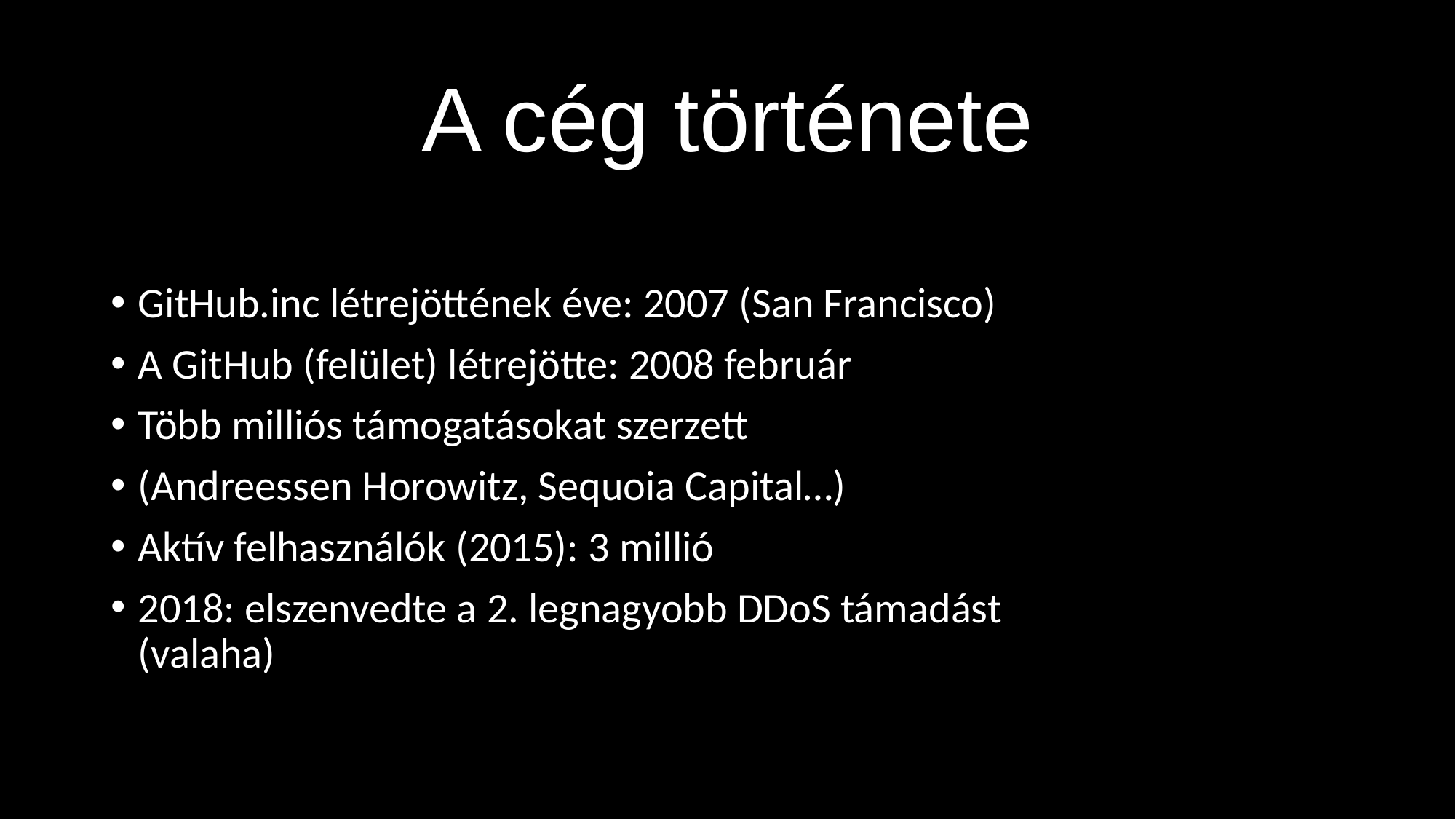

# A cég története
GitHub.inc létrejöttének éve: 2007 (San Francisco)
A GitHub (felület) létrejötte: 2008 február
Több milliós támogatásokat szerzett
(Andreessen Horowitz, Sequoia Capital…)
Aktív felhasználók (2015): 3 millió
2018: elszenvedte a 2. legnagyobb DDoS támadást (valaha)